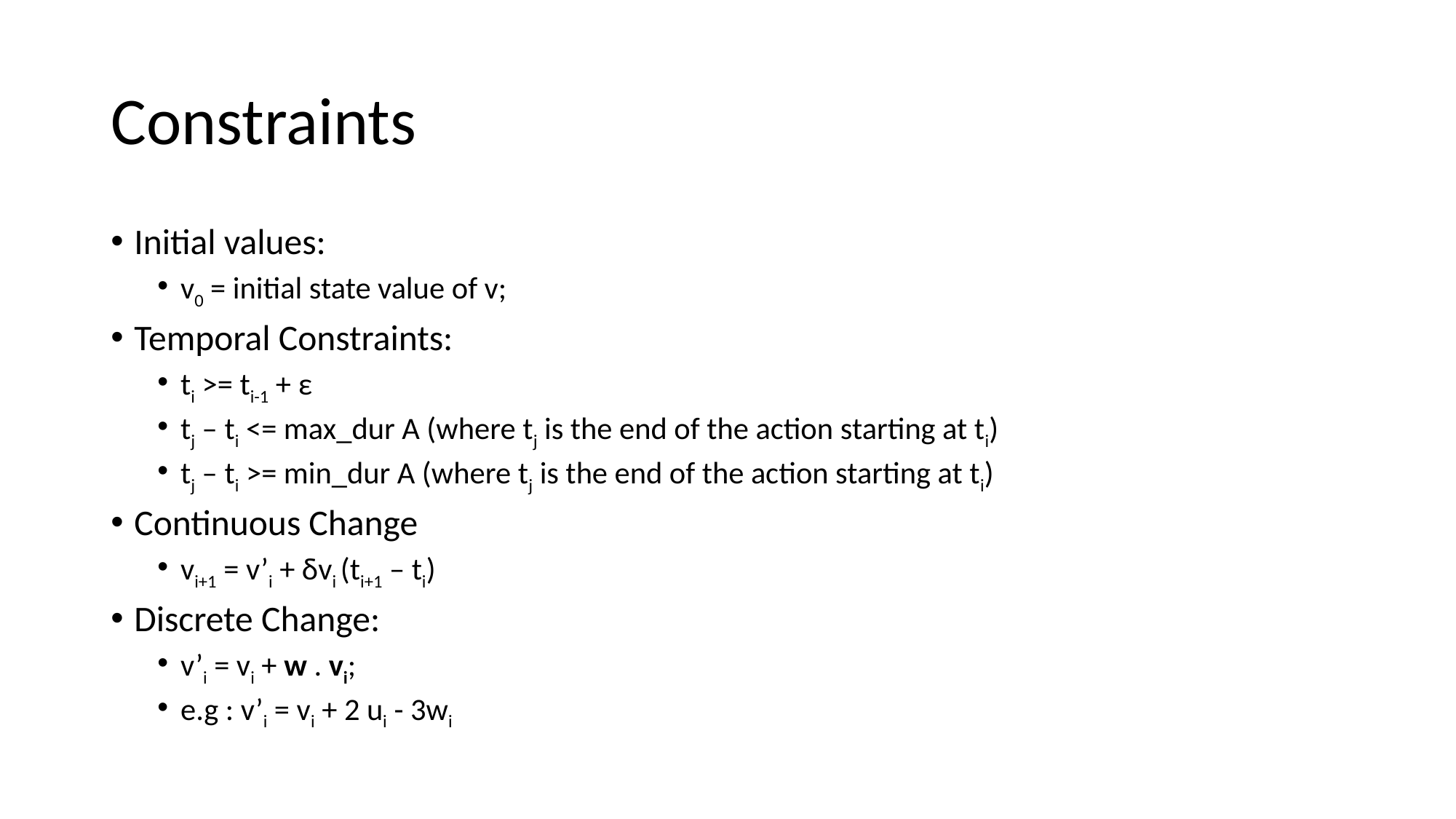

# Constraints
Initial values:
v0 = initial state value of v;
Temporal Constraints:
ti >= ti-1 + ε
tj – ti <= max_dur A (where tj is the end of the action starting at ti)
tj – ti >= min_dur A (where tj is the end of the action starting at ti)
Continuous Change
vi+1 = v’i + δvi (ti+1 – ti)
Discrete Change:
v’i = vi + w . vi;
e.g : v’i = vi + 2 ui - 3wi